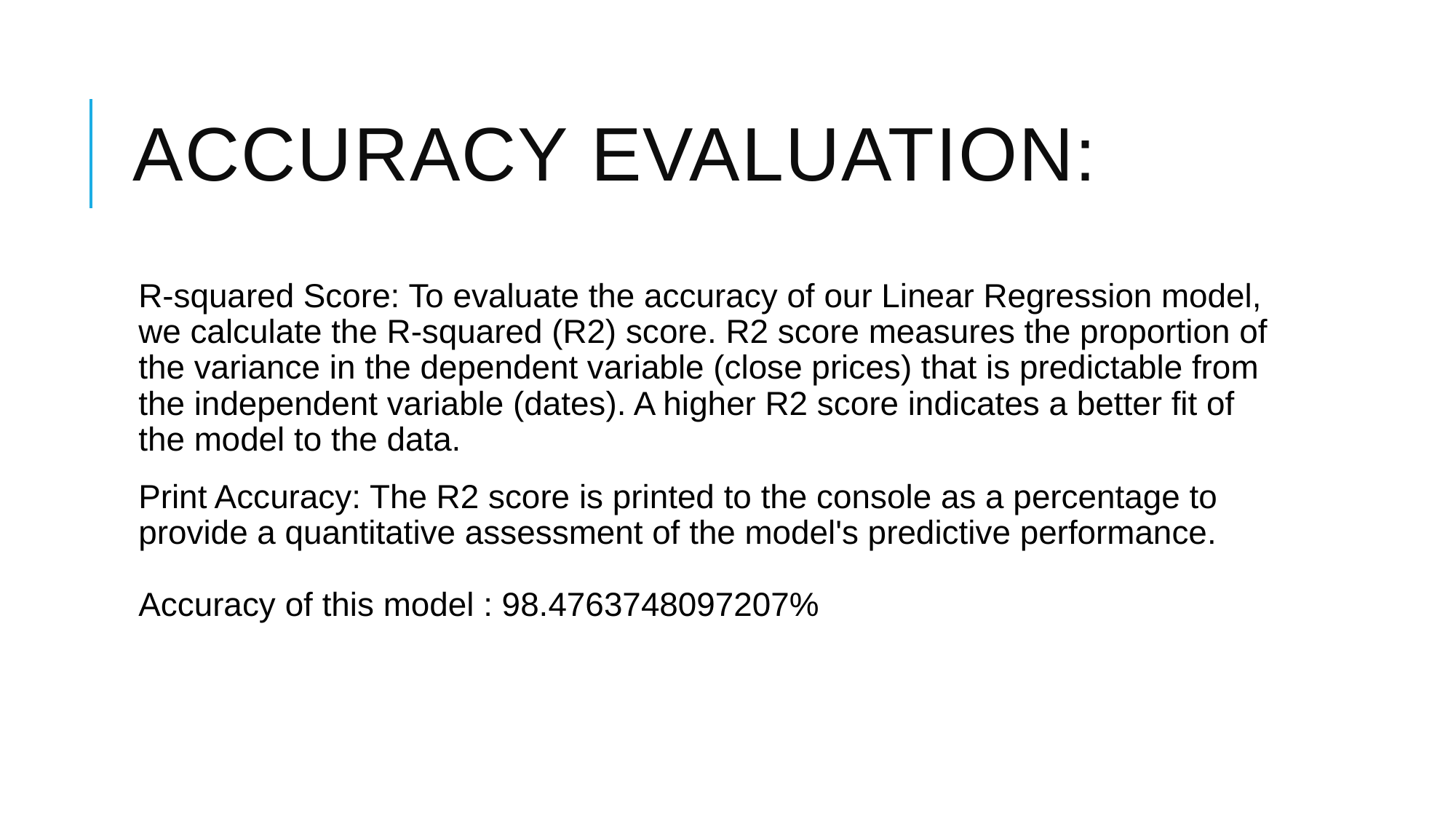

# Accuracy Evaluation:
R-squared Score: To evaluate the accuracy of our Linear Regression model, we calculate the R-squared (R2) score. R2 score measures the proportion of the variance in the dependent variable (close prices) that is predictable from the independent variable (dates). A higher R2 score indicates a better fit of the model to the data.
Print Accuracy: The R2 score is printed to the console as a percentage to provide a quantitative assessment of the model's predictive performance.
Accuracy of this model : 98.4763748097207%